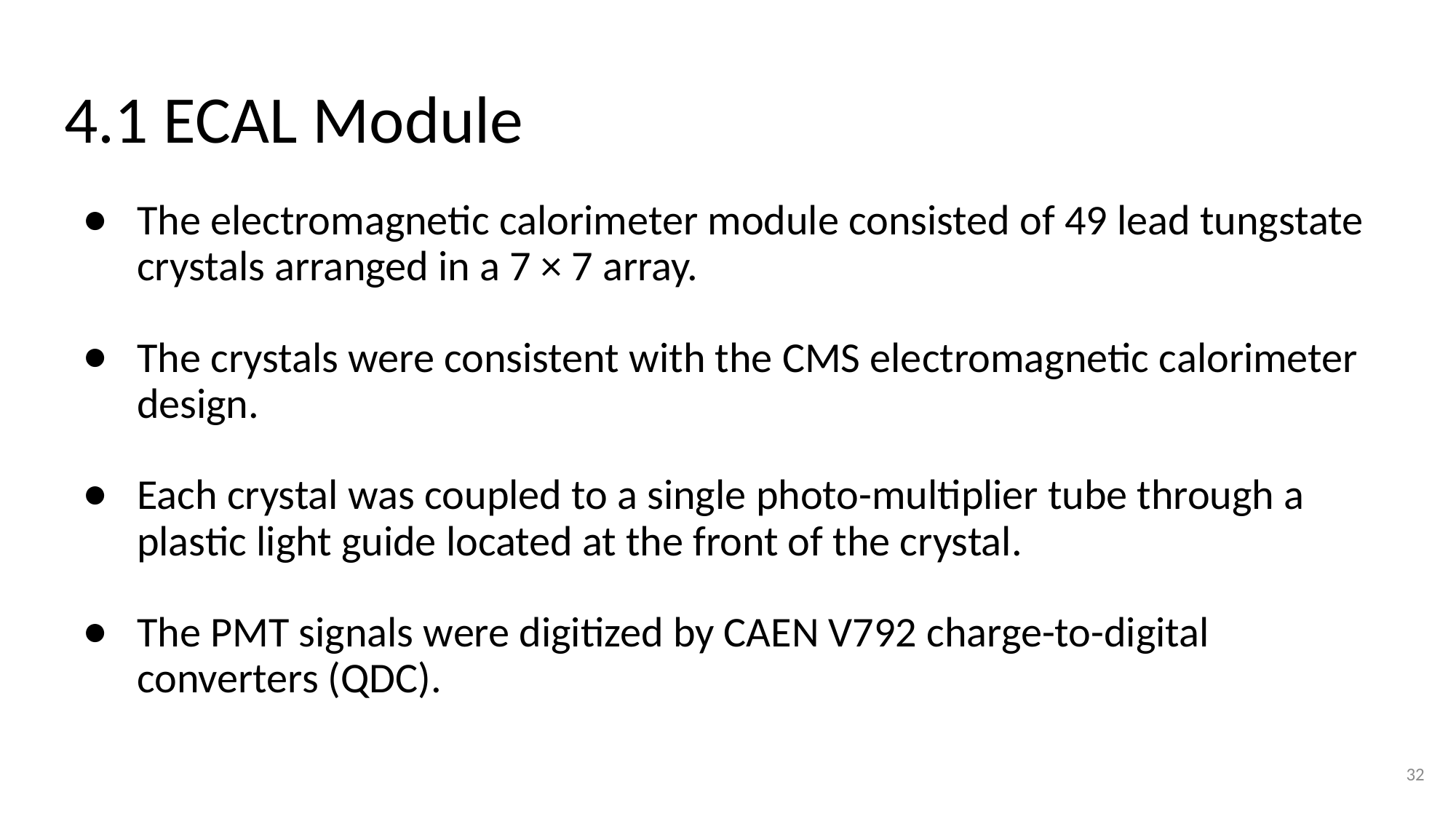

# 4.1 ECAL Module
The electromagnetic calorimeter module consisted of 49 lead tungstate crystals arranged in a 7 × 7 array.

The crystals were consistent with the CMS electromagnetic calorimeter design.

Each crystal was coupled to a single photo-multiplier tube through a plastic light guide located at the front of the crystal.

The PMT signals were digitized by CAEN V792 charge-to-digital converters (QDC).

32